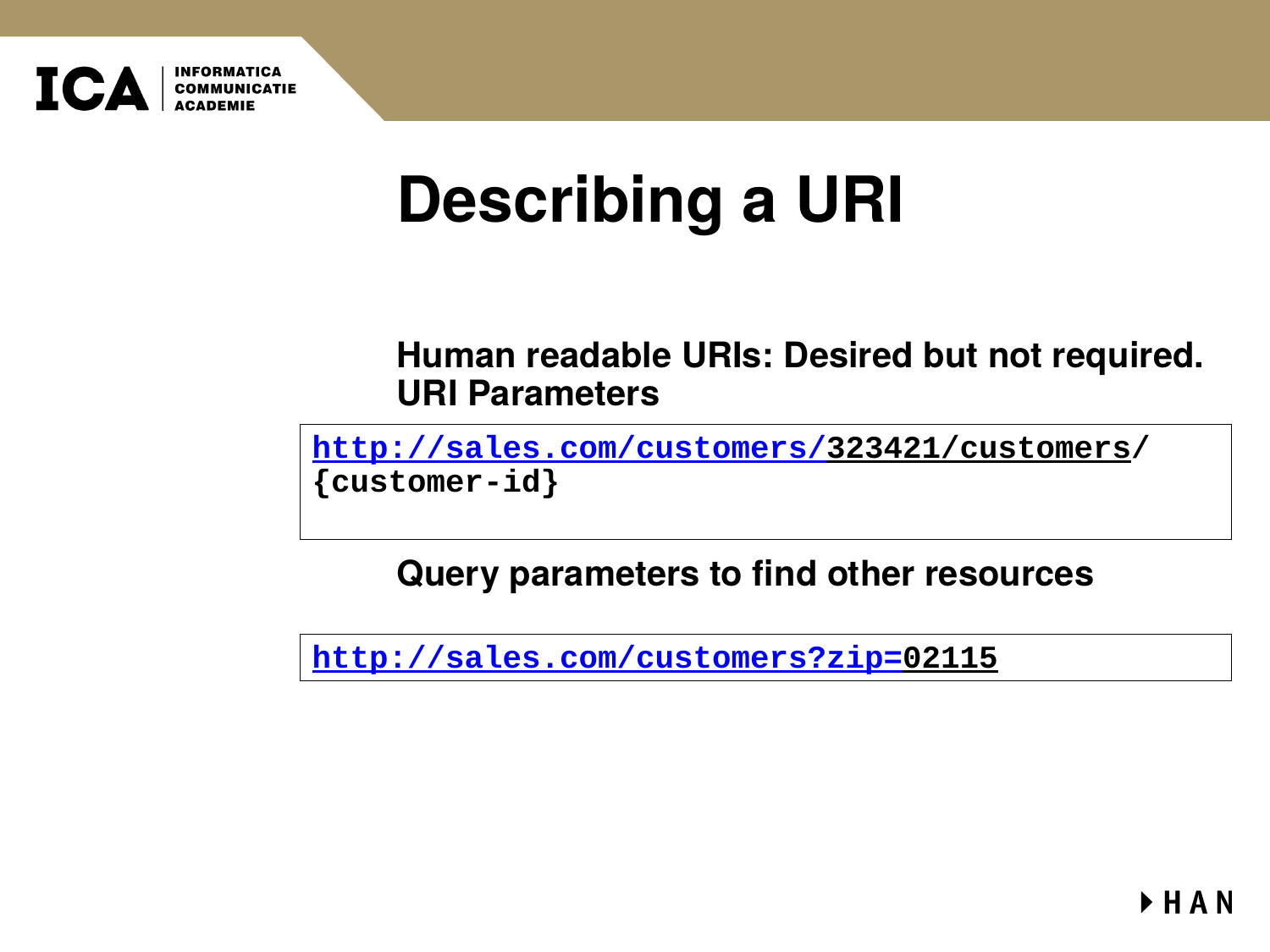

# Describing a URI

Human readable URIs: Desired but not required. URI Parameters

Query parameters to find other resources

http://sales.com/customers/323421/customers/{customer-id}

http://sales.com/customers?zip=02115